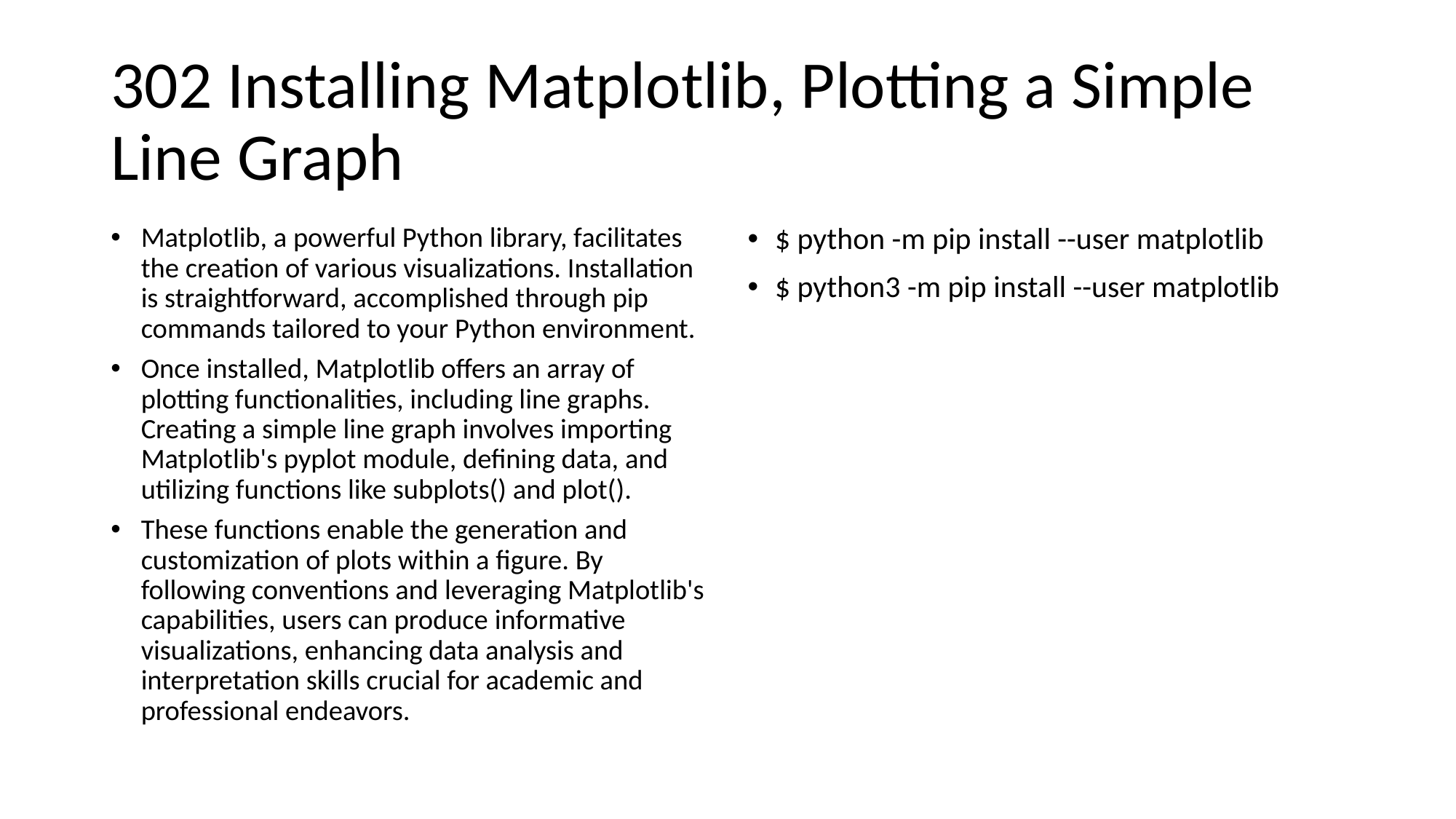

# 302 Installing Matplotlib, Plotting a Simple Line Graph
Matplotlib, a powerful Python library, facilitates the creation of various visualizations. Installation is straightforward, accomplished through pip commands tailored to your Python environment.
Once installed, Matplotlib offers an array of plotting functionalities, including line graphs. Creating a simple line graph involves importing Matplotlib's pyplot module, defining data, and utilizing functions like subplots() and plot().
These functions enable the generation and customization of plots within a figure. By following conventions and leveraging Matplotlib's capabilities, users can produce informative visualizations, enhancing data analysis and interpretation skills crucial for academic and professional endeavors.
$ python -m pip install --user matplotlib
$ python3 -m pip install --user matplotlib